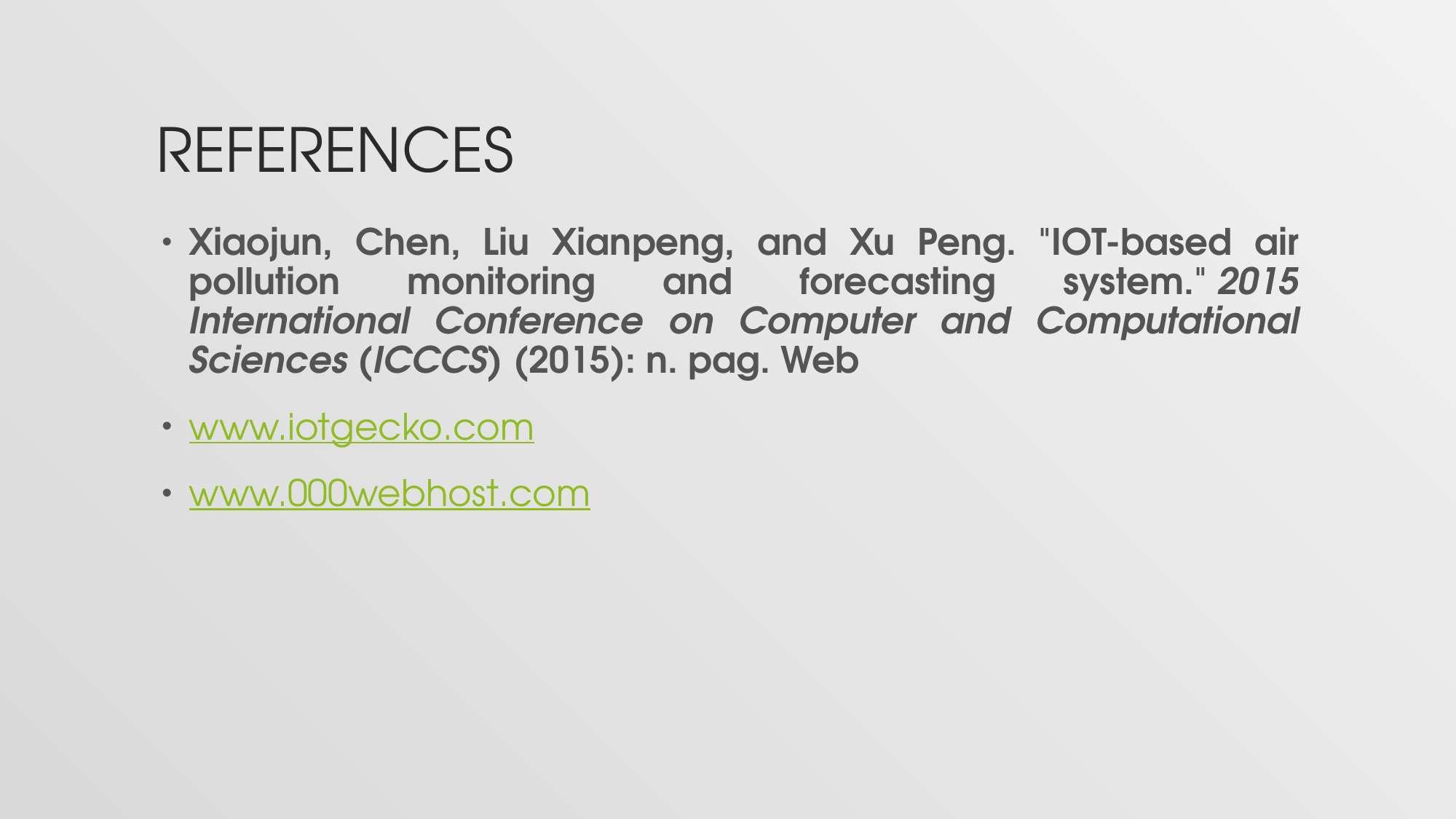

# references
Xiaojun, Chen, Liu Xianpeng, and Xu Peng. "IOT-based air pollution monitoring and forecasting system." 2015 International Conference on Computer and Computational Sciences (ICCCS) (2015): n. pag. Web
www.iotgecko.com
www.000webhost.com